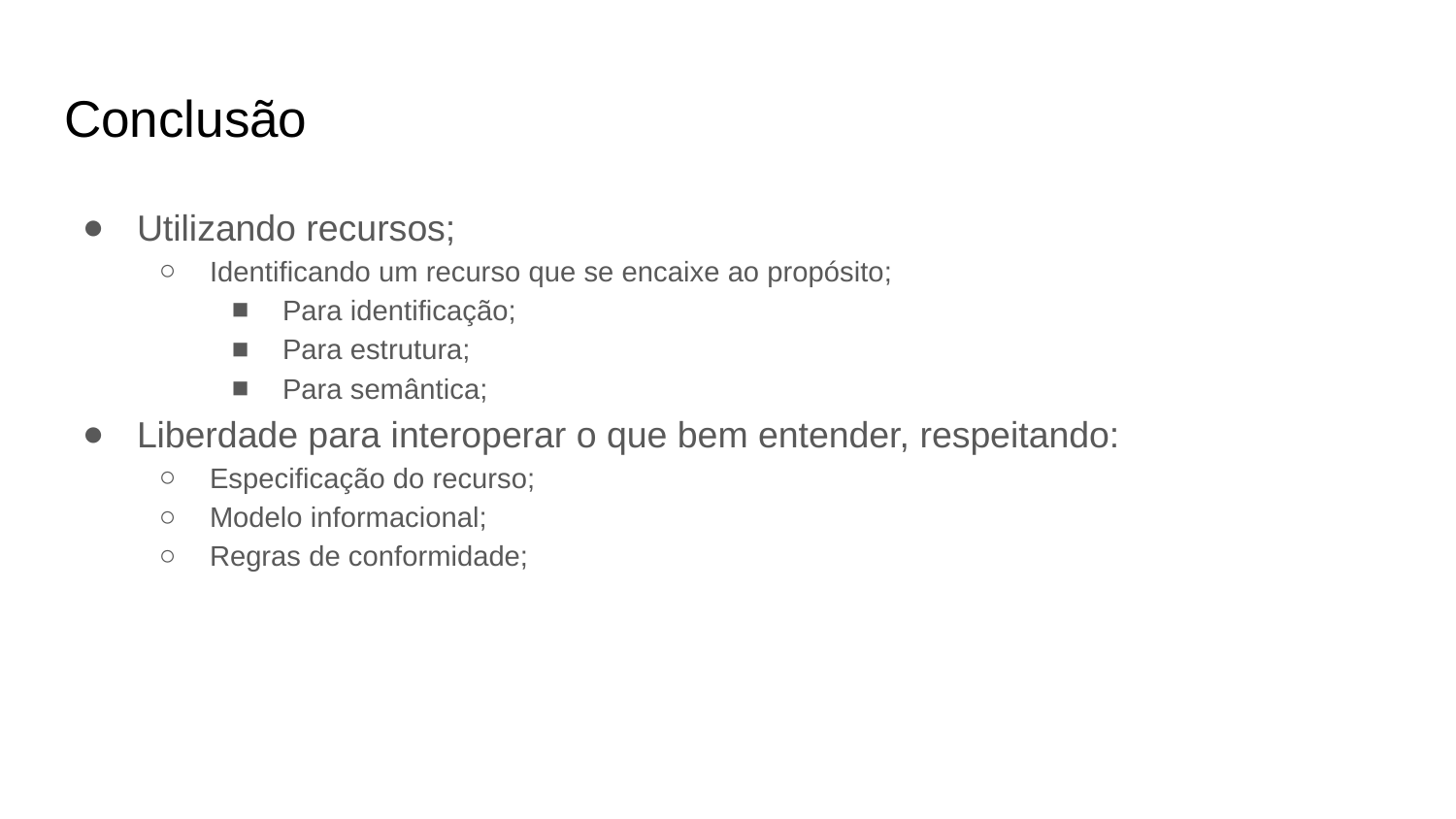

# Conclusão
Utilizando recursos;
Identificando um recurso que se encaixe ao propósito;
Para identificação;
Para estrutura;
Para semântica;
Liberdade para interoperar o que bem entender, respeitando:
Especificação do recurso;
Modelo informacional;
Regras de conformidade;